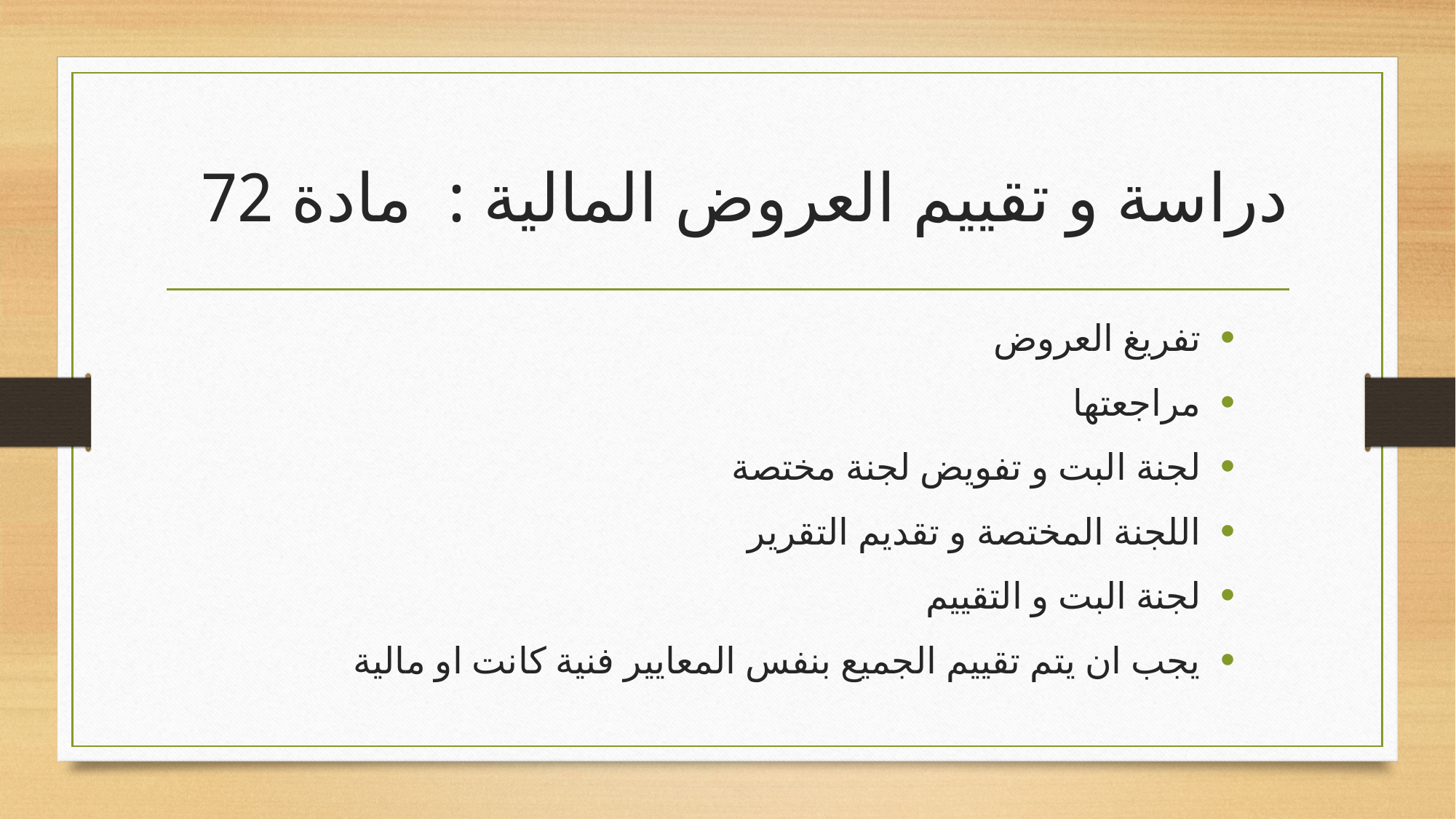

# دراسة و تقييم العروض المالية :  مادة 72
تفريغ العروض
مراجعتها
لجنة البت و تفويض لجنة مختصة
اللجنة المختصة و تقديم التقرير
لجنة البت و التقييم
يجب ان يتم تقييم الجميع بنفس المعايير فنية كانت او مالية